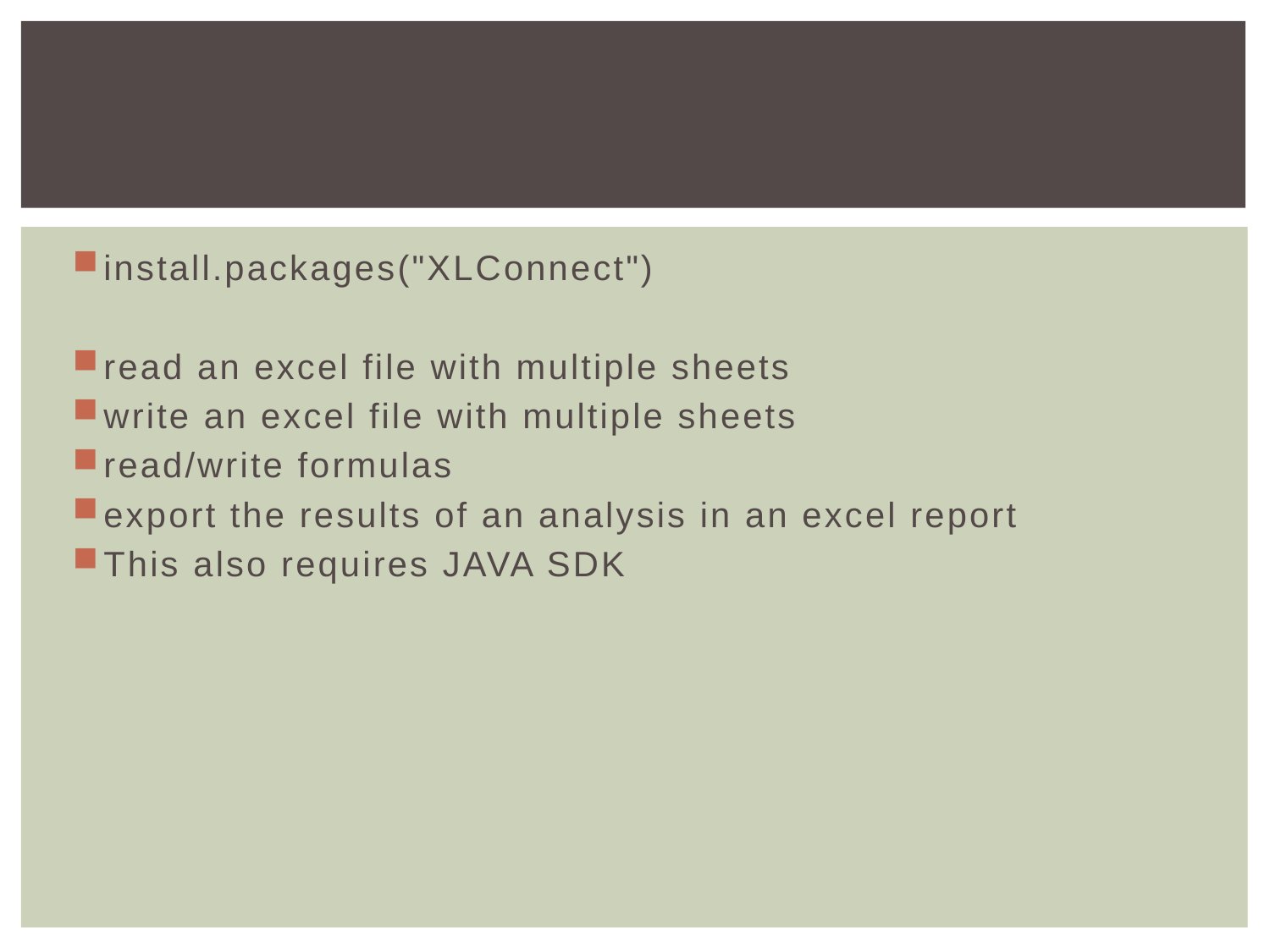

#
install.packages("XLConnect")

read an excel file with multiple sheets
write an excel file with multiple sheets
read/write formulas
export the results of an analysis in an excel report
This also requires JAVA SDK